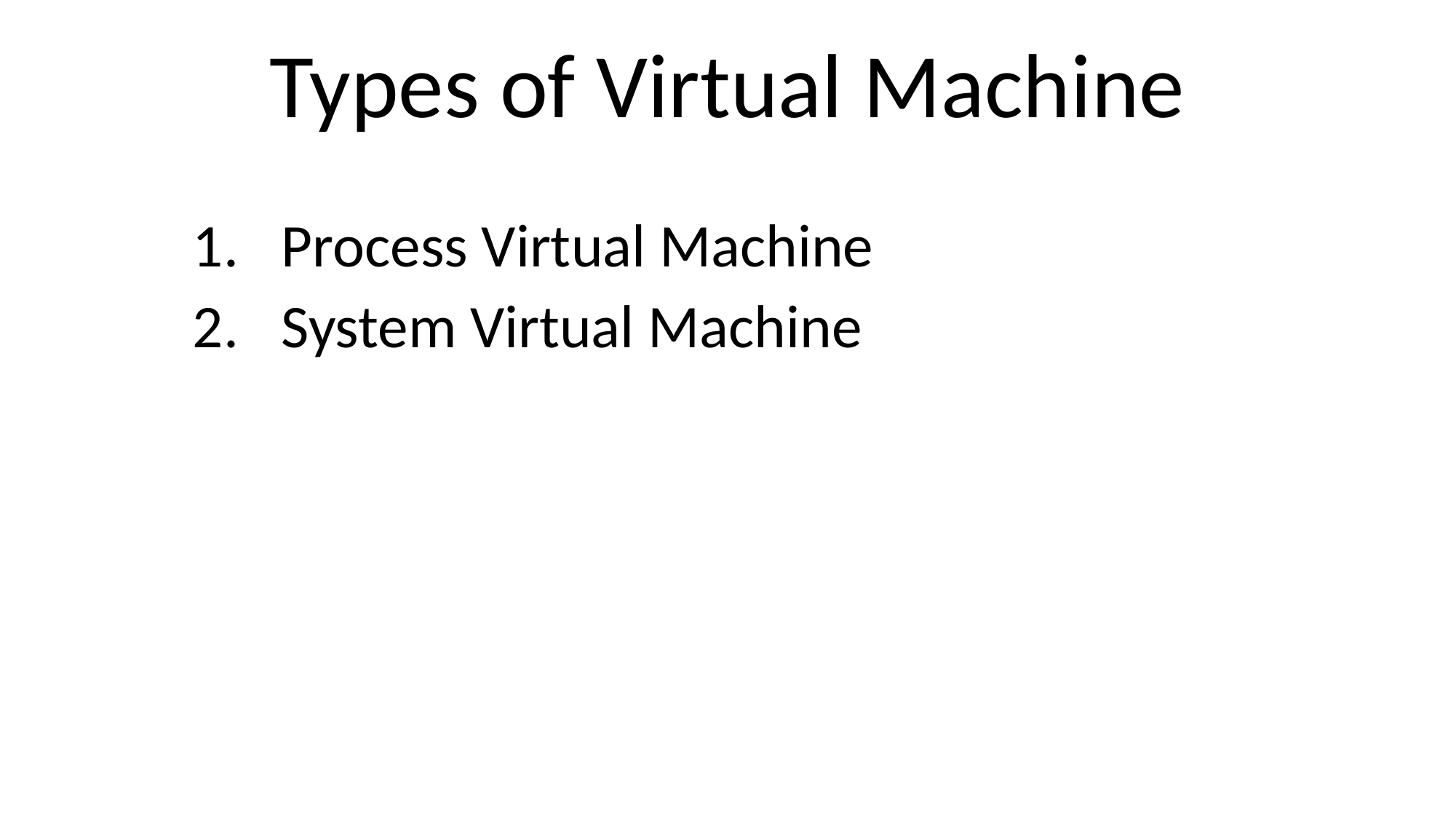

# Types of Virtual Machine
Process Virtual Machine
System Virtual Machine